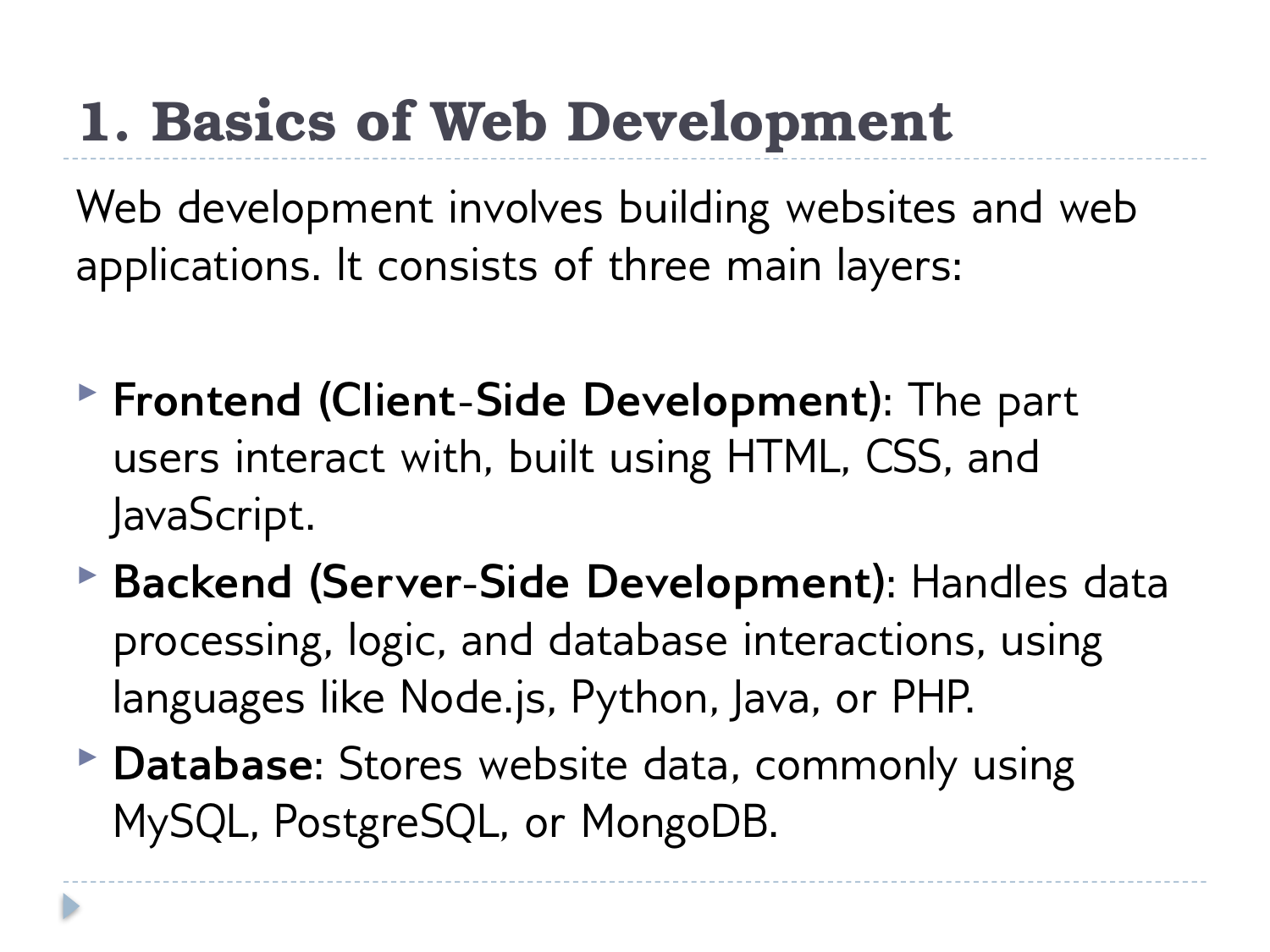

# 1. Basics of Web Development
Web development involves building websites and web applications. It consists of three main layers:

Frontend (Client-Side Development): The part users interact with, built using HTML, CSS, and JavaScript.
Backend (Server-Side Development): Handles data processing, logic, and database interactions, using languages like Node.js, Python, Java, or PHP.
Database: Stores website data, commonly using MySQL, PostgreSQL, or MongoDB.